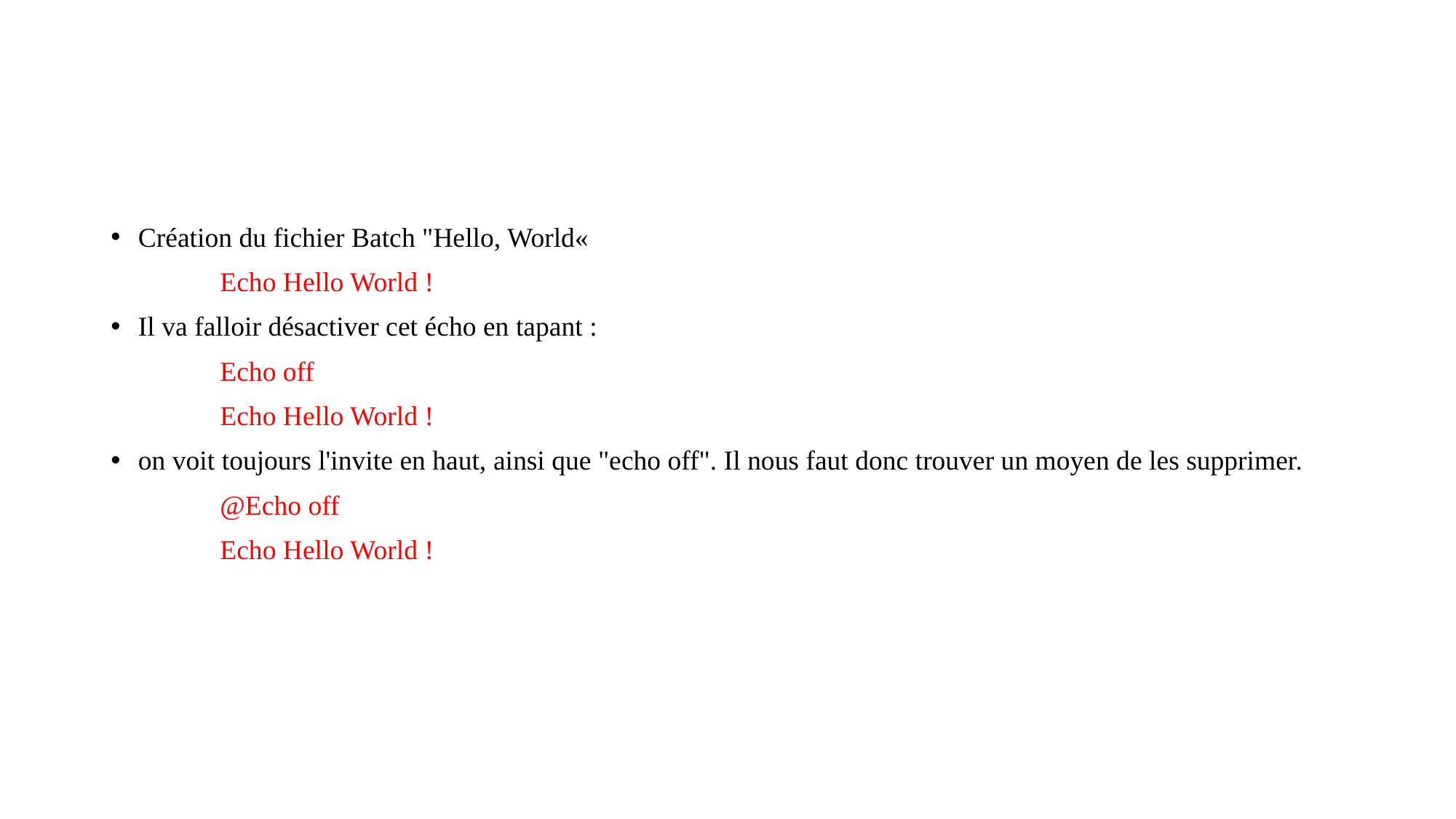

#
Création du fichier Batch "Hello, World«
	Echo Hello World !
Il va falloir désactiver cet écho en tapant :
	Echo off
	Echo Hello World !
on voit toujours l'invite en haut, ainsi que "echo off". Il nous faut donc trouver un moyen de les supprimer.
	@Echo off
	Echo Hello World !